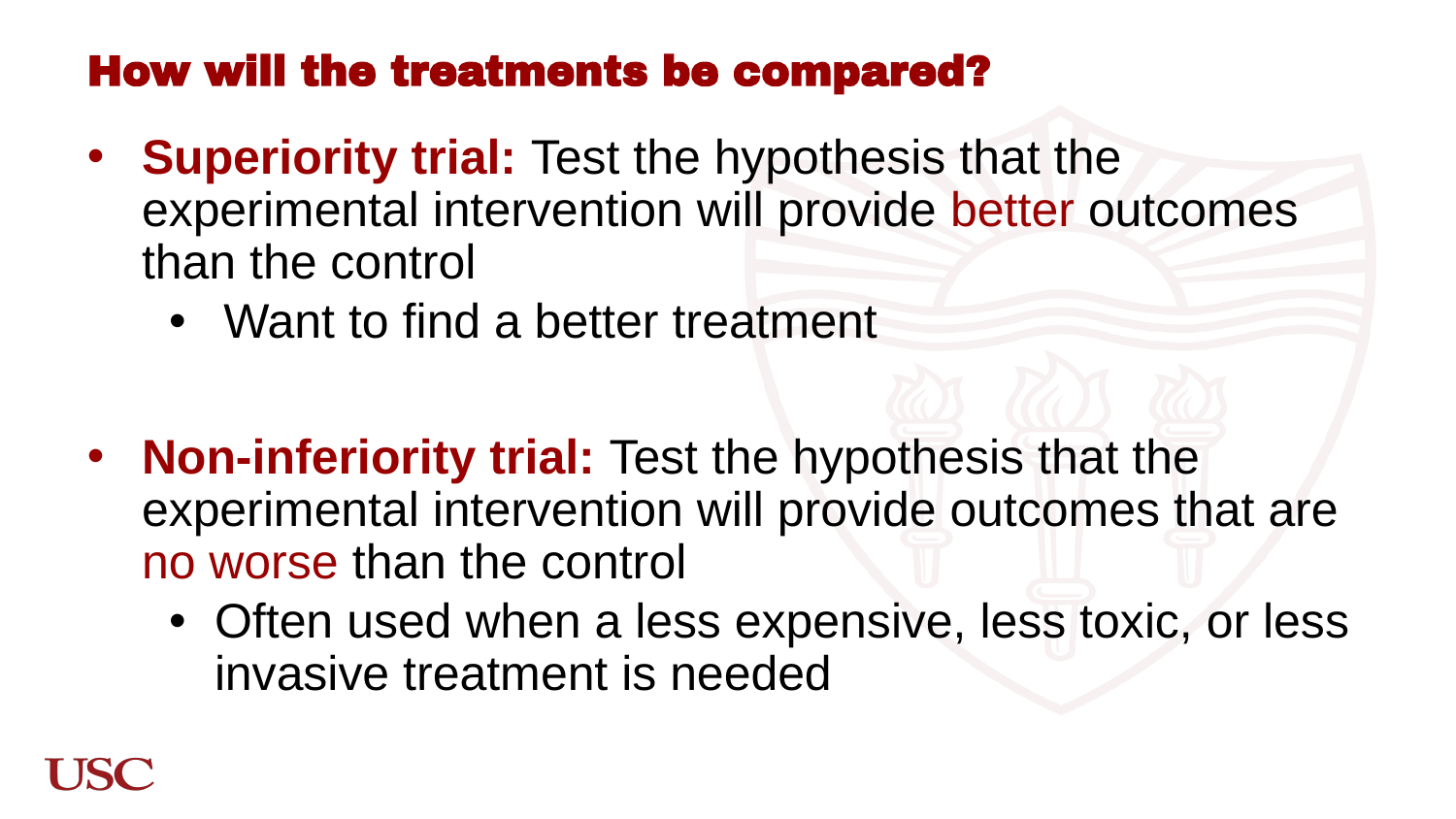

How will the treatments be compared?
Superiority trial: Test the hypothesis that the experimental intervention will provide better outcomes than the control
Want to find a better treatment

Non-inferiority trial: Test the hypothesis that the experimental intervention will provide outcomes that are no worse than the control
Often used when a less expensive, less toxic, or less invasive treatment is needed